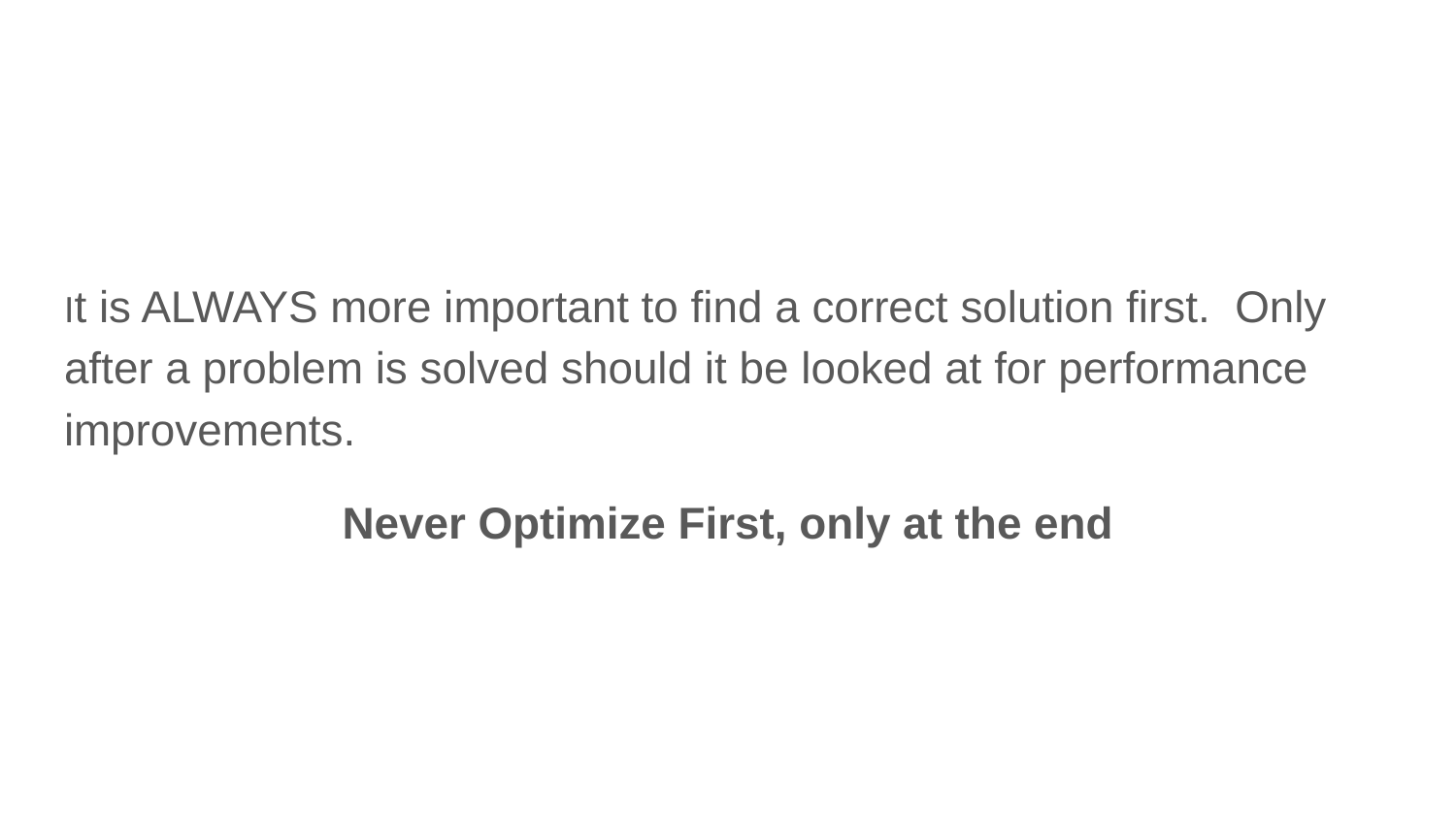

It is ALWAYS more important to find a correct solution first.  Only after a problem is solved should it be looked at for performance improvements.
Never Optimize First, only at the end